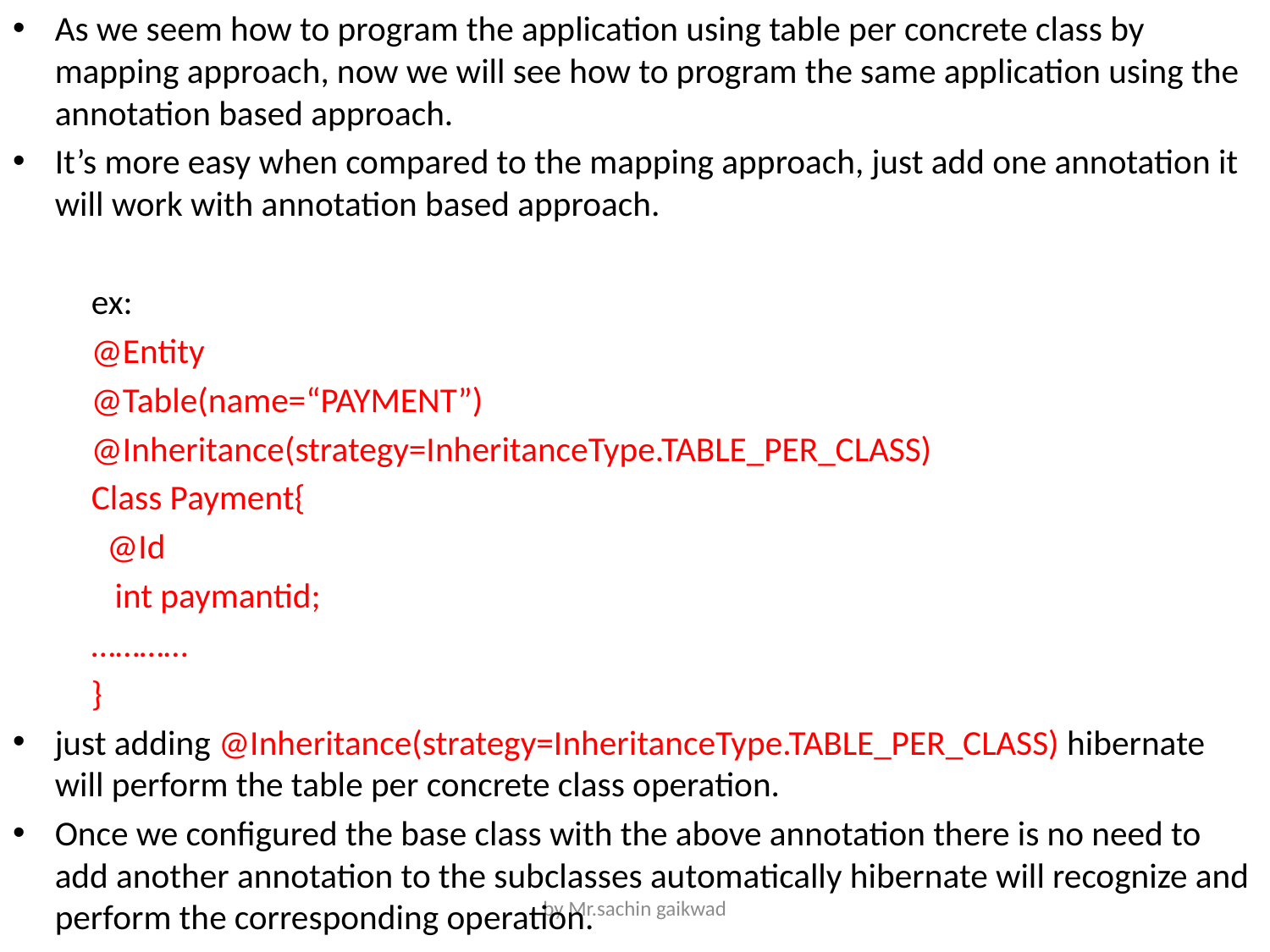

As we seem how to program the application using table per concrete class by mapping approach, now we will see how to program the same application using the annotation based approach.
It’s more easy when compared to the mapping approach, just add one annotation it will work with annotation based approach.

	ex:
	@Entity
	@Table(name=“PAYMENT”)
	@Inheritance(strategy=InheritanceType.TABLE_PER_CLASS)
	Class Payment{
	  @Id
	   int paymantid;
	…………
	}
just adding @Inheritance(strategy=InheritanceType.TABLE_PER_CLASS) hibernate will perform the table per concrete class operation.
Once we configured the base class with the above annotation there is no need to add another annotation to the subclasses automatically hibernate will recognize and perform the corresponding operation.
by Mr.sachin gaikwad